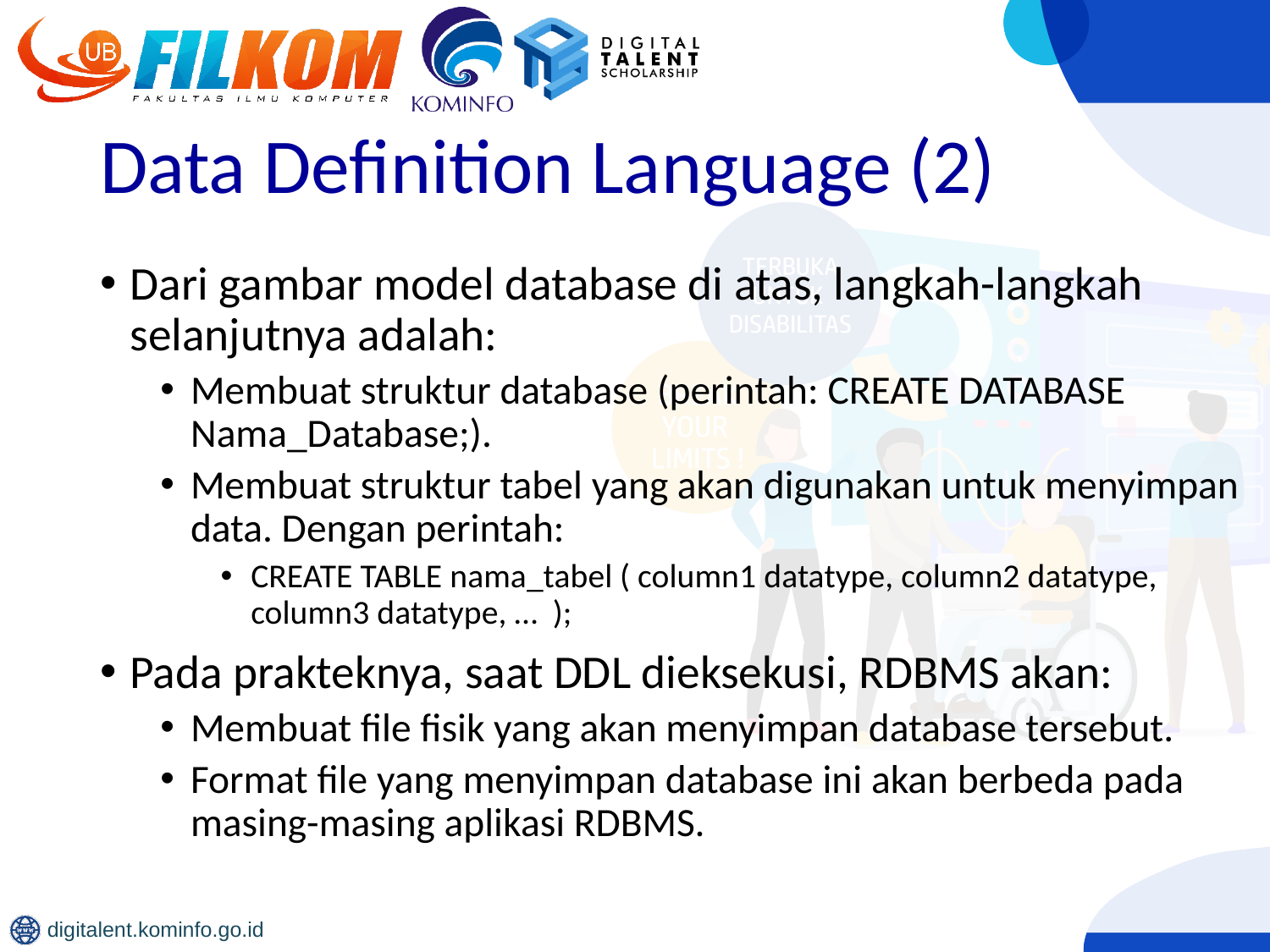

# Data Definition Language (2)
Dari gambar model database di atas, langkah-langkah selanjutnya adalah:
Membuat struktur database (perintah: CREATE DATABASE Nama_Database;).
Membuat struktur tabel yang akan digunakan untuk menyimpan data. Dengan perintah:
CREATE TABLE nama_tabel ( column1 datatype, column2 datatype, column3 datatype, …  );
Pada prakteknya, saat DDL dieksekusi, RDBMS akan:
Membuat file fisik yang akan menyimpan database tersebut.
Format file yang menyimpan database ini akan berbeda pada masing-masing aplikasi RDBMS.